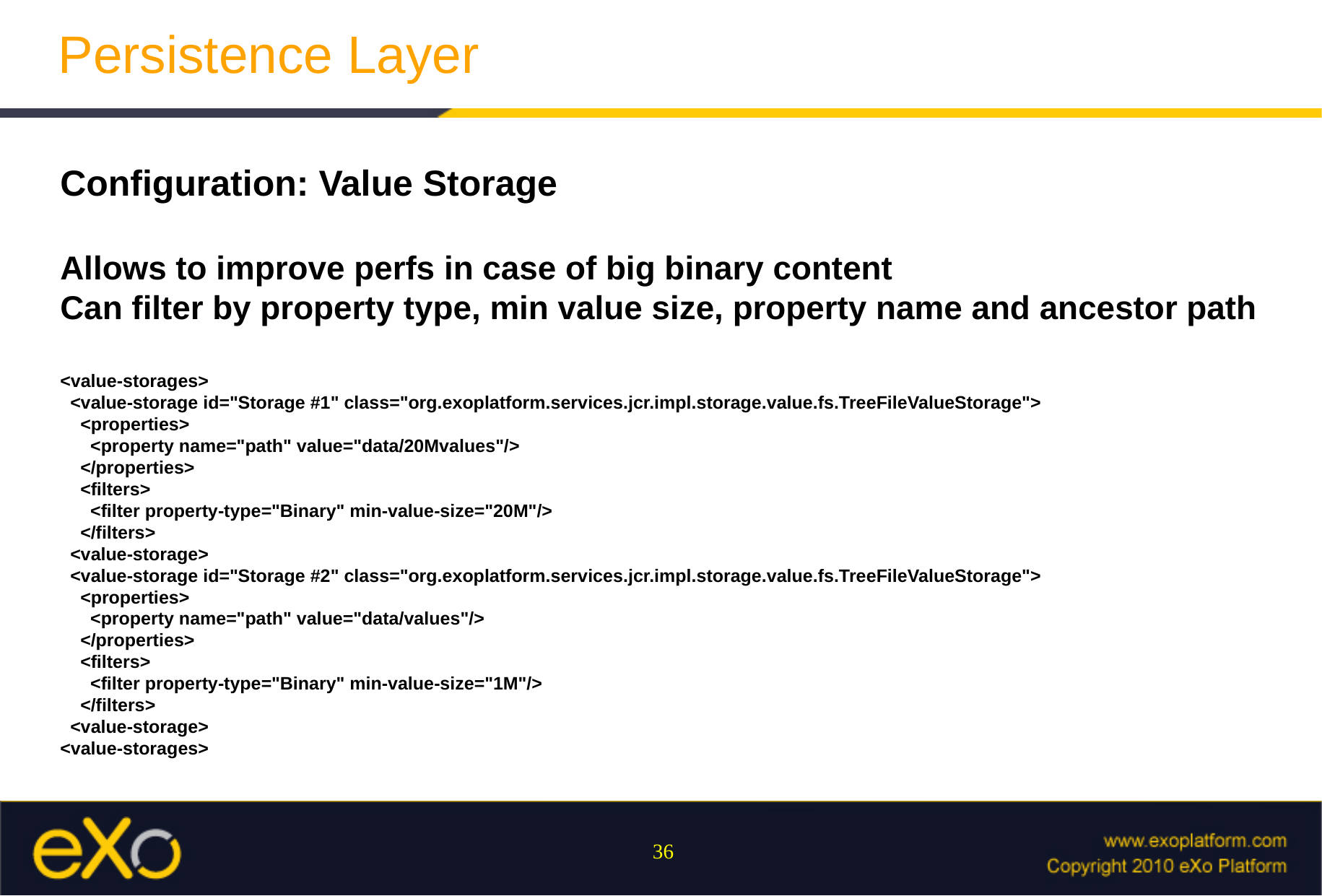

Persistence Layer
Configuration: Value Storage

Allows to improve perfs in case of big binary content
Can filter by property type, min value size, property name and ancestor path

<value-storages>
  <value-storage id="Storage #1" class="org.exoplatform.services.jcr.impl.storage.value.fs.TreeFileValueStorage">
    <properties>
      <property name="path" value="data/20Mvalues"/>
    </properties>
    <filters>
      <filter property-type="Binary" min-value-size="20M"/>
    </filters>
  <value-storage>
  <value-storage id="Storage #2" class="org.exoplatform.services.jcr.impl.storage.value.fs.TreeFileValueStorage">
    <properties>
      <property name="path" value="data/values"/>
    </properties>
    <filters>
      <filter property-type="Binary" min-value-size="1M"/>
    </filters>
  <value-storage>
<value-storages>